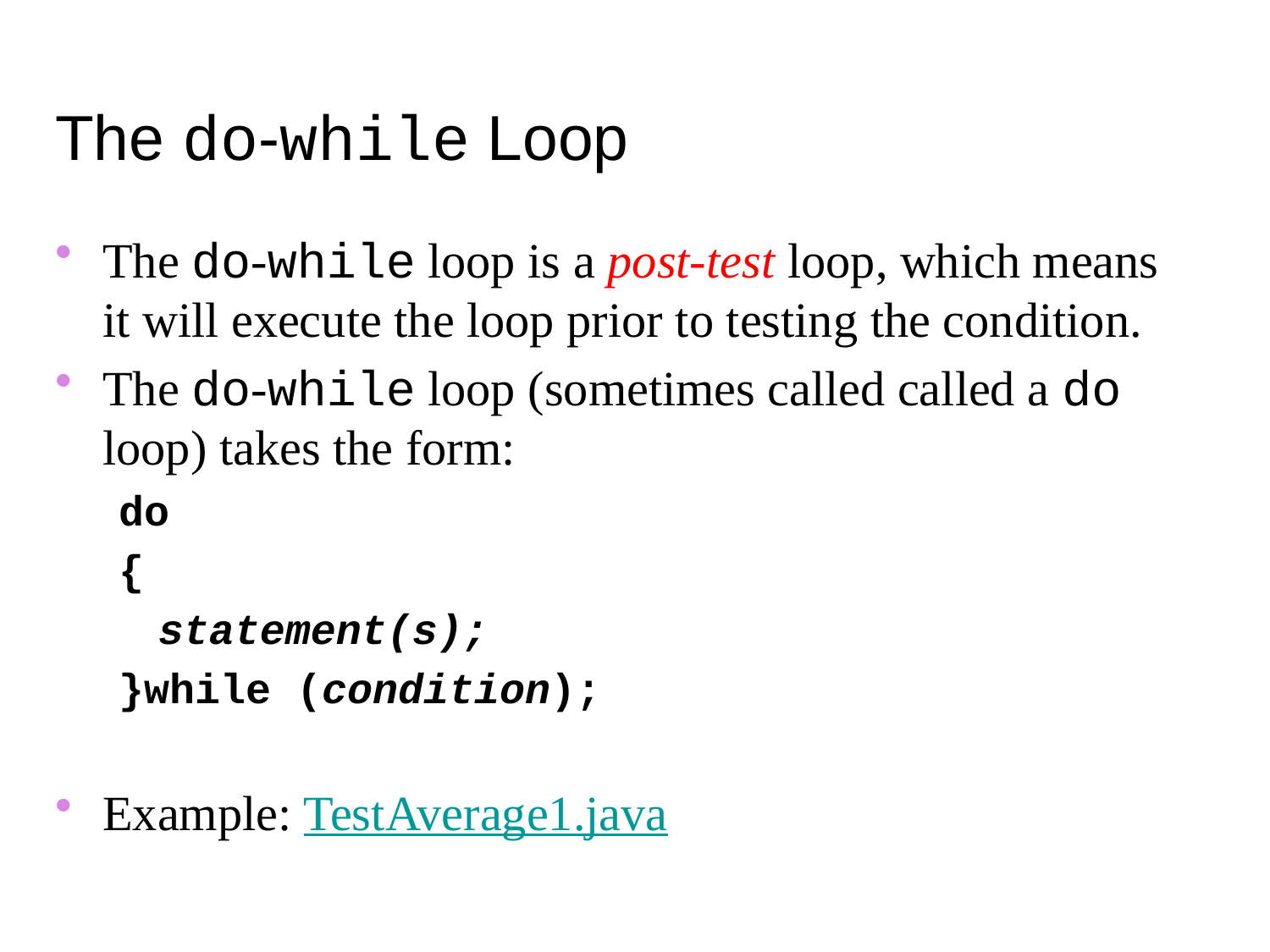

The do-while Loop
The do-while loop is a post-test loop, which means it will execute the loop prior to testing the condition.
The do-while loop (sometimes called called a do loop) takes the form:
do
{
	statement(s);
}while (condition);

Example: TestAverage1.java